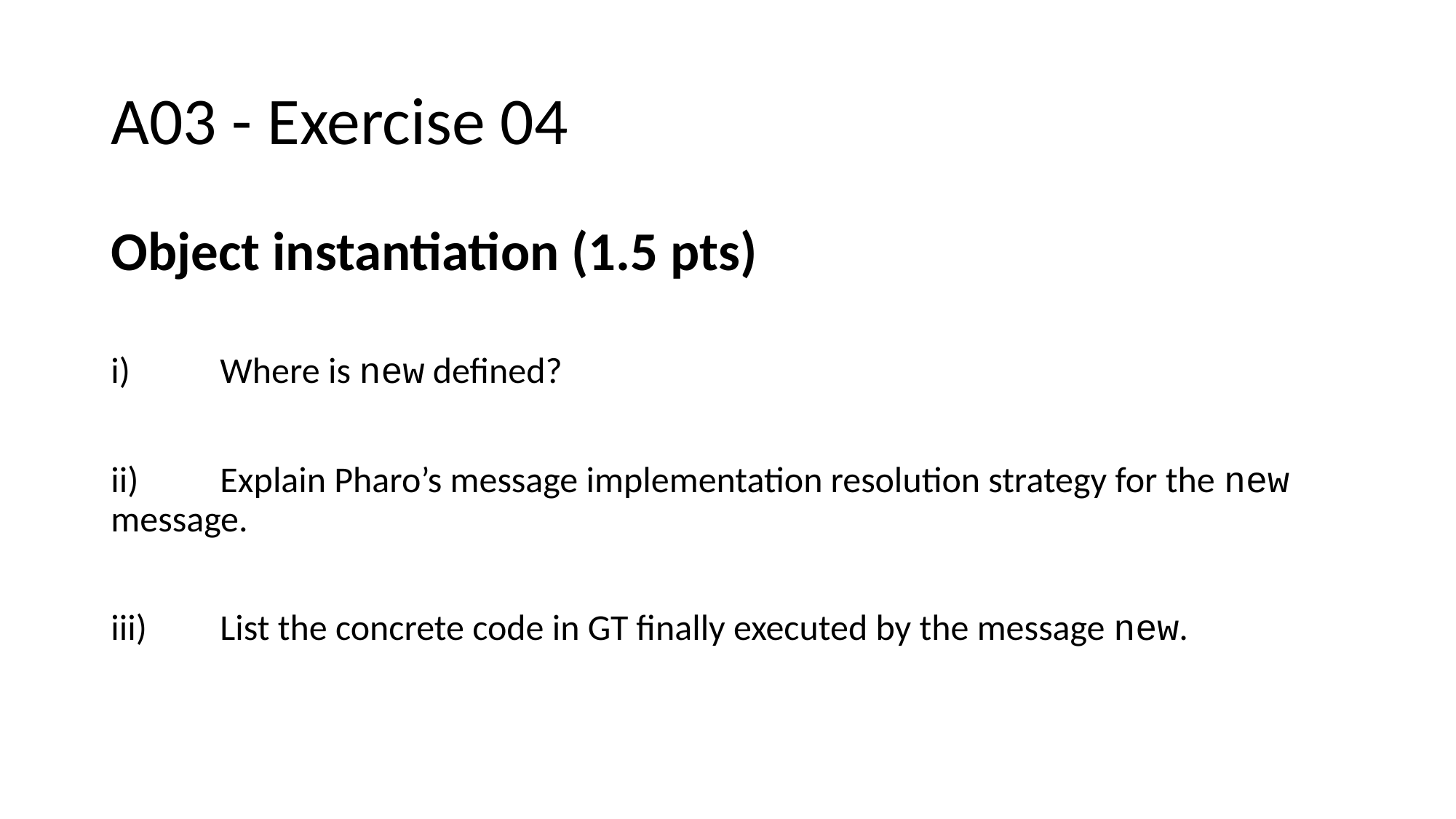

# A03 - Exercise 04
Object instantiation (1.5 pts)

i)	Where is new defined?

ii)	Explain Pharo’s message implementation resolution strategy for the new message.

iii)	List the concrete code in GT finally executed by the message new.